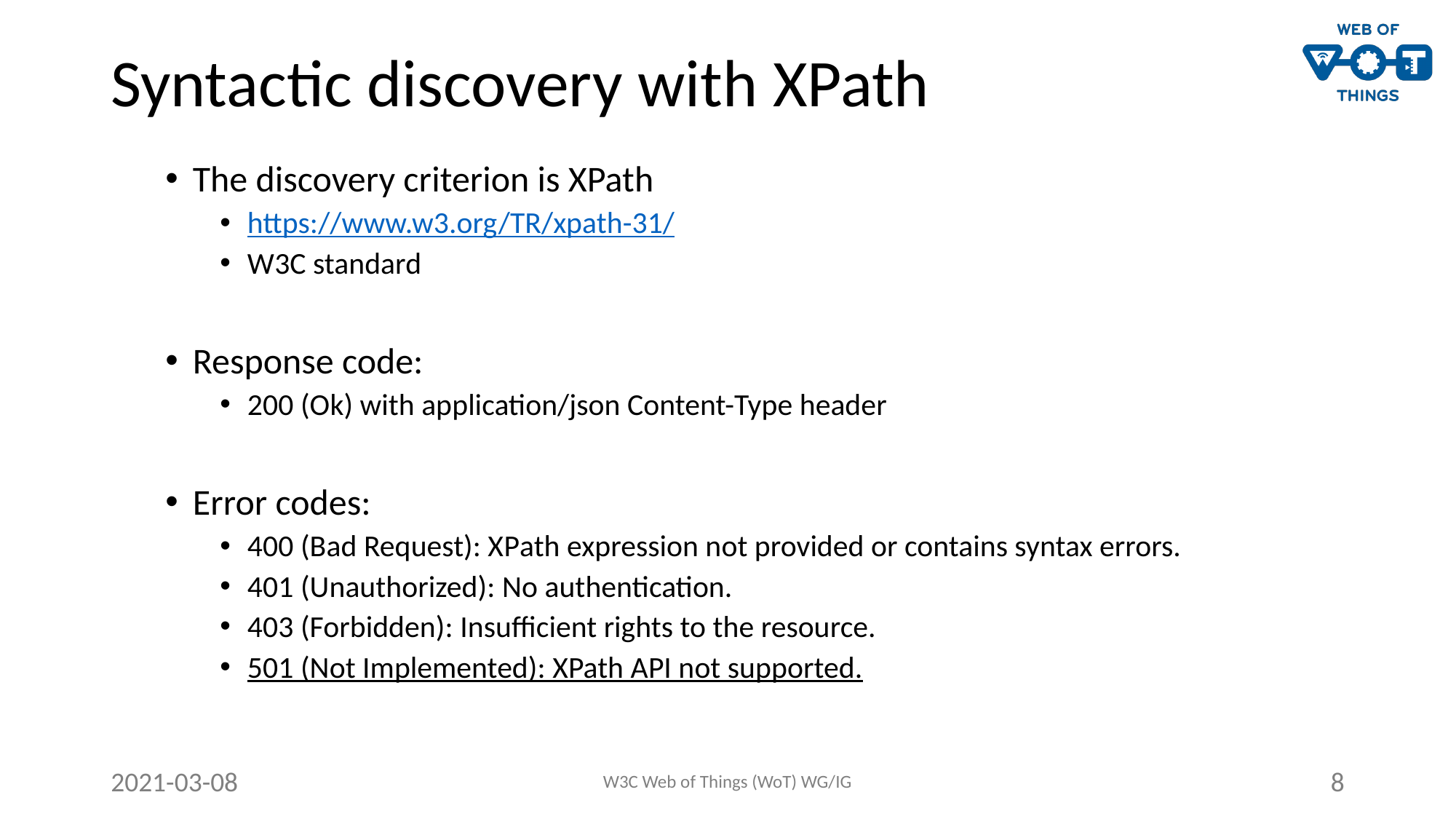

# Syntactic discovery with XPath
The discovery criterion is XPath
https://www.w3.org/TR/xpath-31/
W3C standard

Response code:
200 (Ok) with application/json Content-Type header

Error codes:
400 (Bad Request): XPath expression not provided or contains syntax errors.
401 (Unauthorized): No authentication.
403 (Forbidden): Insufficient rights to the resource.
501 (Not Implemented): XPath API not supported.

2021-03-08
W3C Web of Things (WoT) WG/IG
8